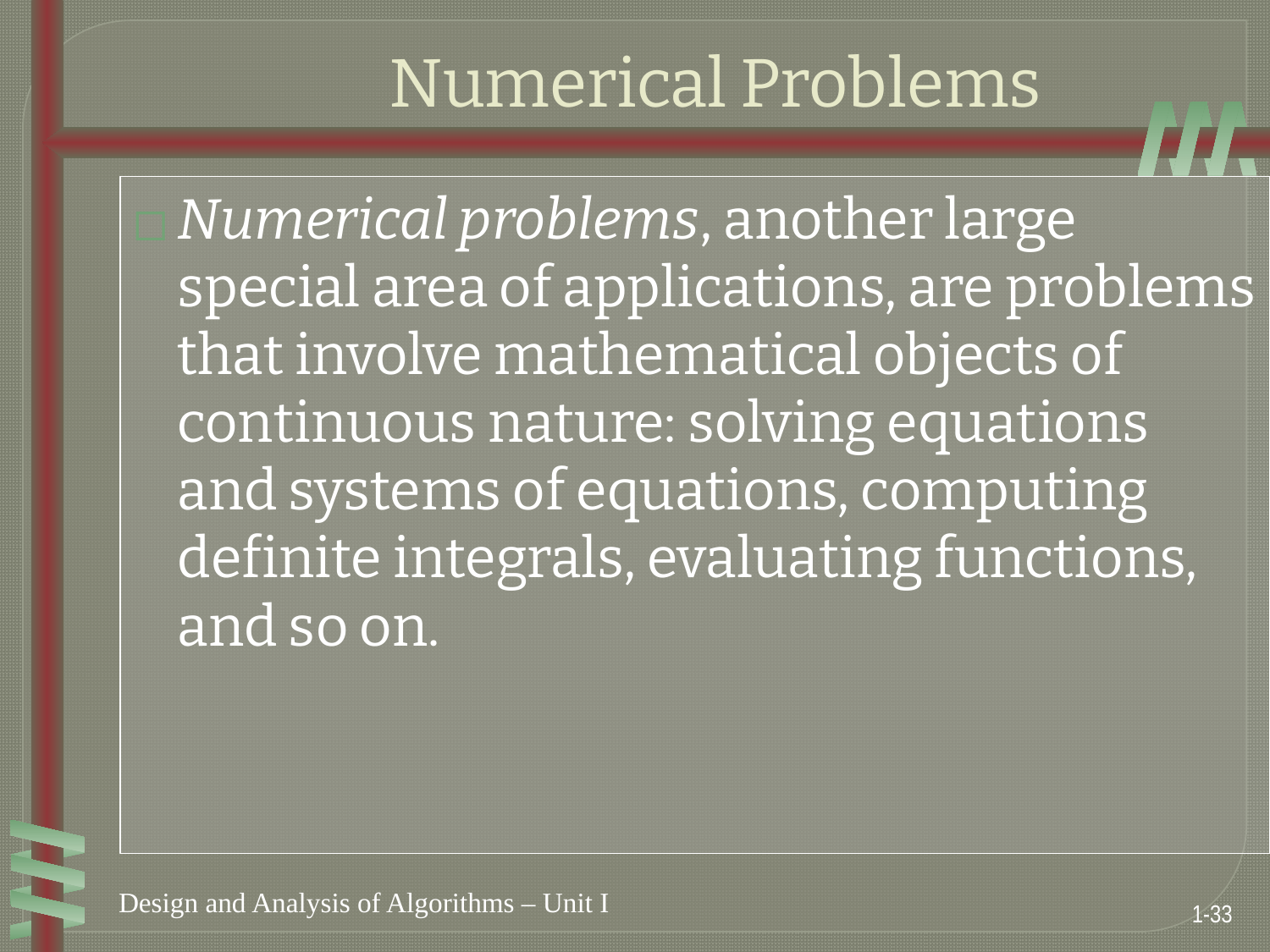

Numerical Problems
Numerical problems, another large special area of applications, are problems that involve mathematical objects of continuous nature: solving equations and systems of equations, computing definite integrals, evaluating functions, and so on.